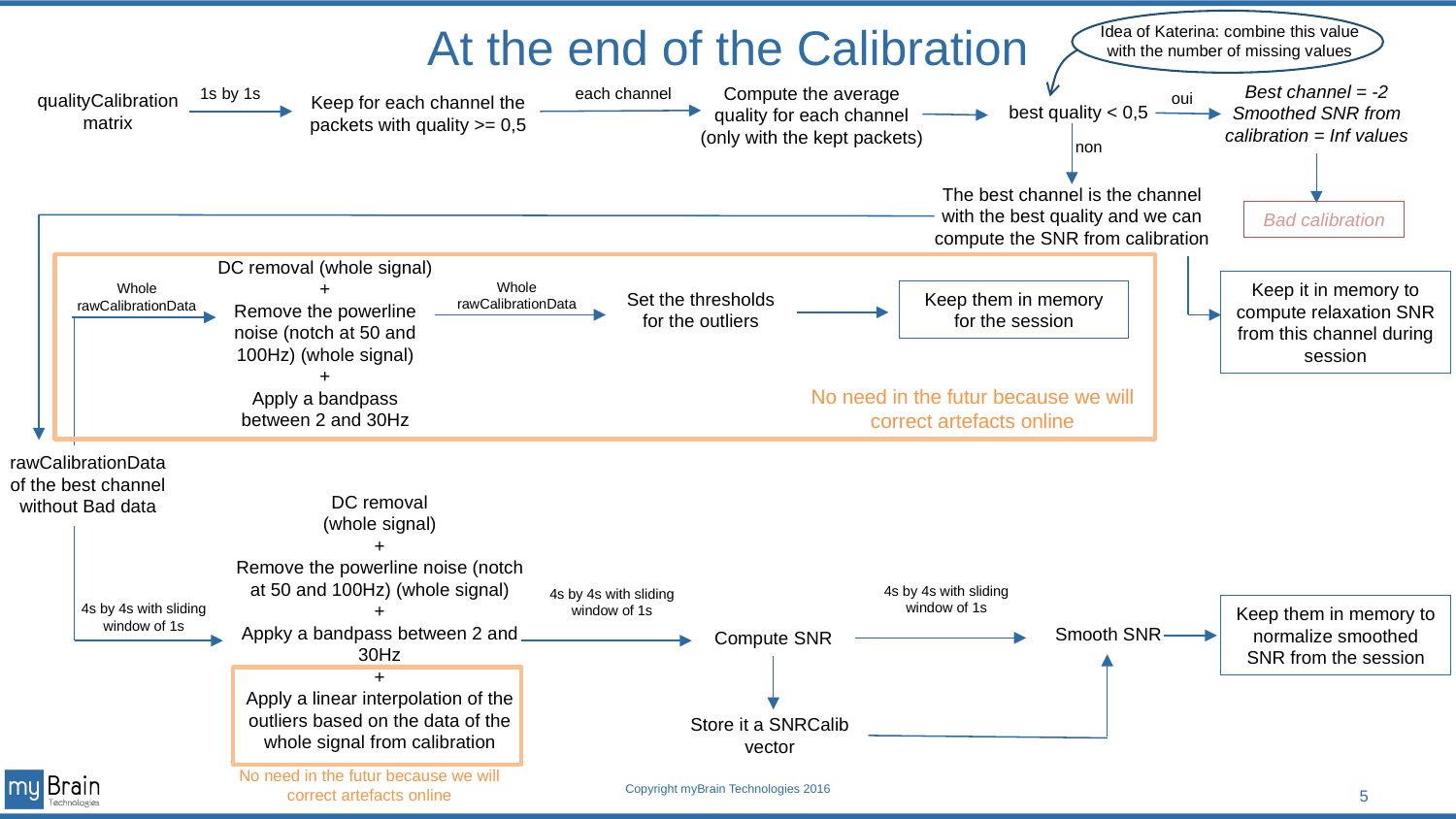

Idea of Katerina: combine this value with the number of missing values

Best channel = -2
Smoothed SNR from calibration = Inf values
Compute the average quality for each channel (only with the kept packets)
1s by 1s
each channel
oui
qualityCalibration matrix
Keep for each channel the packets with quality >= 0,5
best quality < 0,5
non
The best channel is the channel with the best quality and we can compute the SNR from calibration
Bad calibration
DC removal (whole signal)
+
Remove the powerline noise (notch at 50 and 100Hz) (whole signal)
+
Apply a bandpass between 2 and 30Hz
Whole rawCalibrationData
Whole rawCalibrationData
Set the thresholds for the outliers
Keep them in memory for the session
DC removal
(whole signal)
+
Remove the powerline noise (notch at 50 and 100Hz) (whole signal)
+
Appky a bandpass between 2 and 30Hz
+
Apply a linear interpolation of the outliers based on the data of the whole signal from calibration
4s by 4s with sliding window of 1s
4s by 4s with sliding window of 1s
4s by 4s with sliding window of 1s
Compute SNR
Store it a SNRCalib vector
rawCalibrationData of the best channel
without Bad data
Keep them in memory to normalize smoothed SNR from the session
Smooth SNR

No need in the futur because we will correct artefacts online

No need in the futur because we will correct artefacts online
# At the end of the Calibration
Keep it in memory to compute relaxation SNR from this channel during session
5
Copyright myBrain Technologies 2016